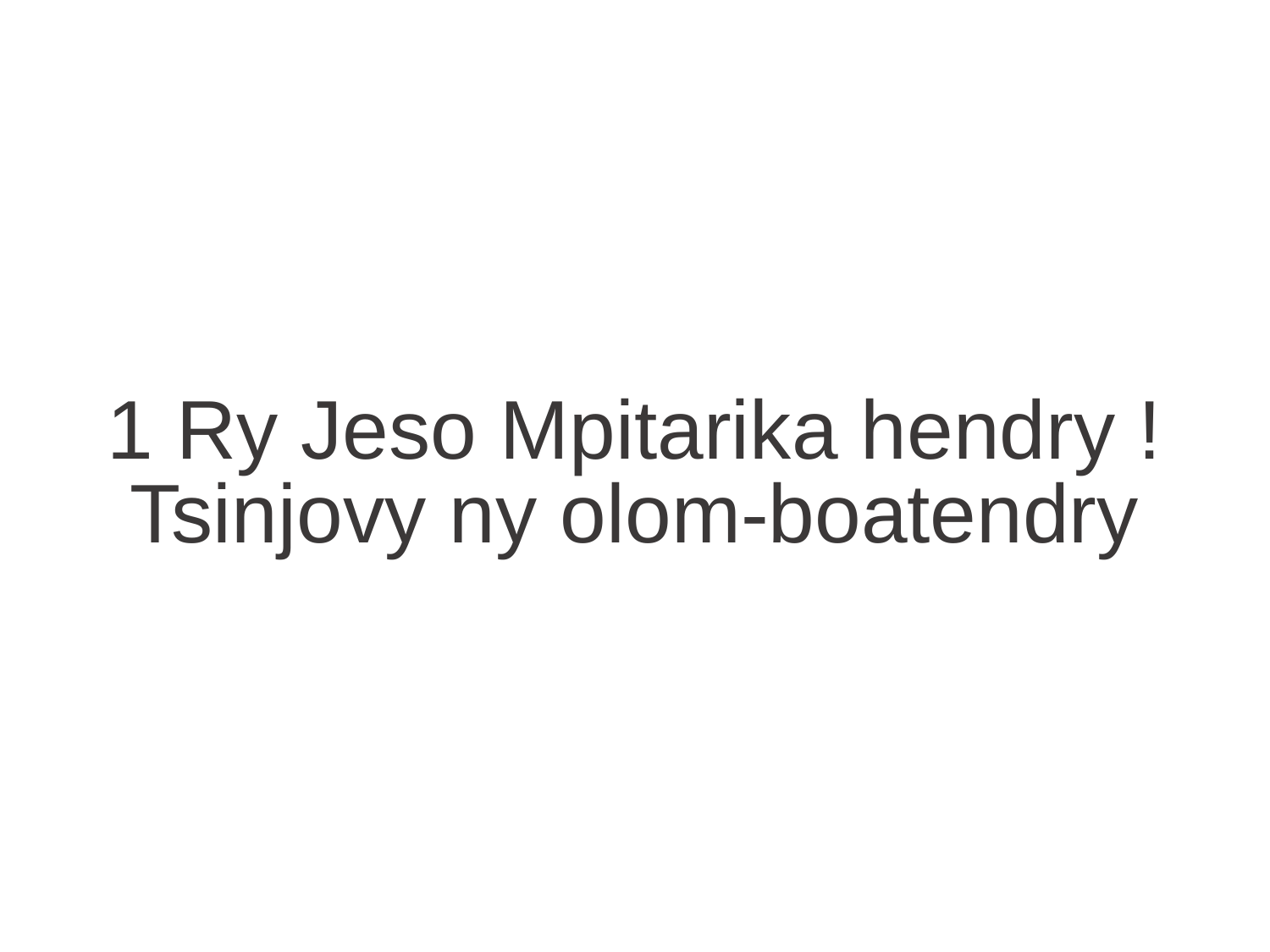

1 Ry Jeso Mpitarika hendry !
Tsinjovy ny olom-boatendry